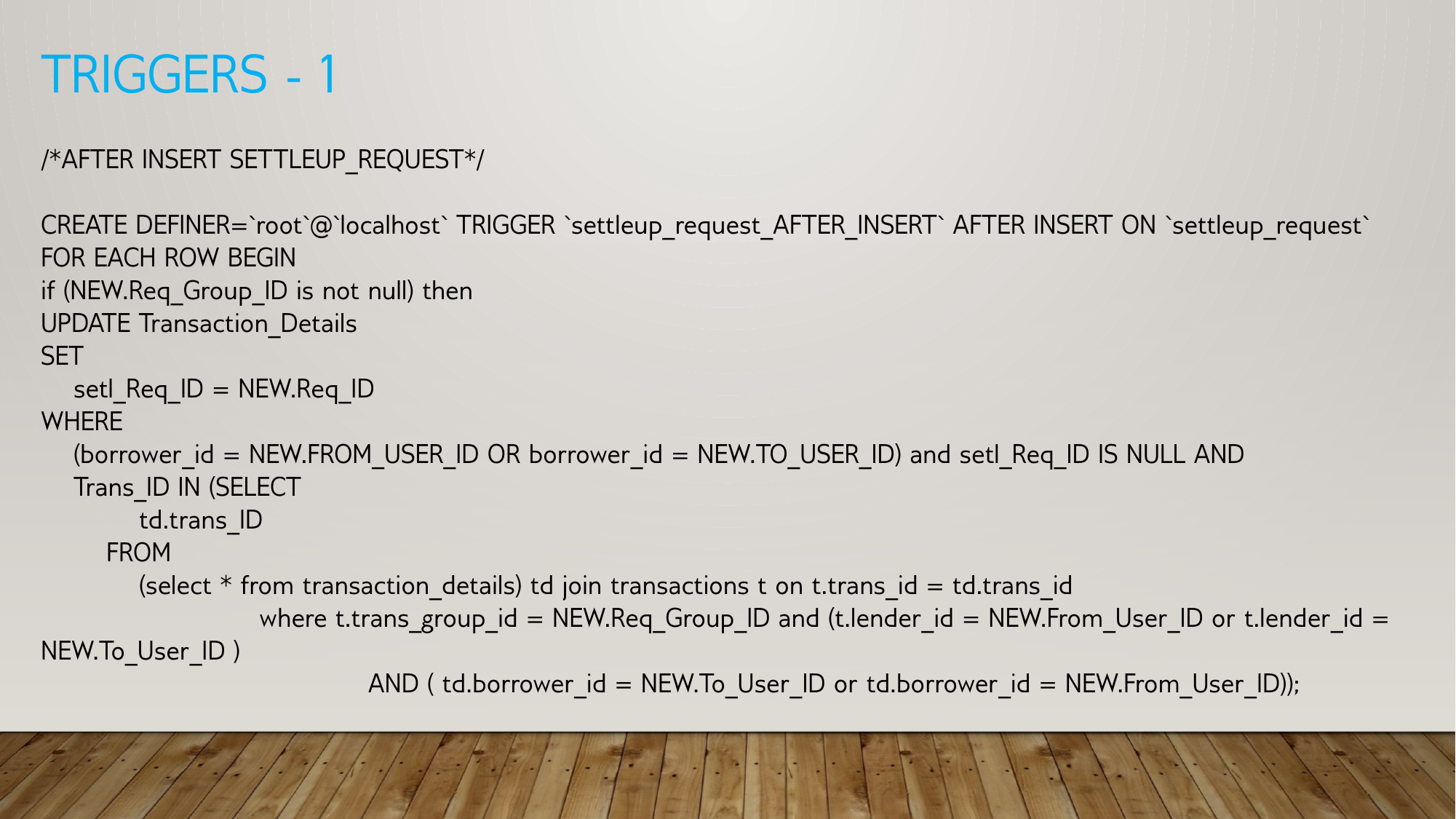

TRIGGERS - 1

/*AFTER INSERT SETTLEUP_REQUEST*/

CREATE DEFINER=`root`@`localhost` TRIGGER `settleup_request_AFTER_INSERT` AFTER INSERT ON `settleup_request` FOR EACH ROW BEGIN
if (NEW.Req_Group_ID is not null) then
UPDATE Transaction_Details
SET
    setl_Req_ID = NEW.Req_ID
WHERE
    (borrower_id = NEW.FROM_USER_ID OR borrower_id = NEW.TO_USER_ID) and setl_Req_ID IS NULL AND
    Trans_ID IN (SELECT
            td.trans_ID
        FROM
            (select * from transaction_details) td join transactions t on t.trans_id = td.trans_id
		where t.trans_group_id = NEW.Req_Group_ID and (t.lender_id = NEW.From_User_ID or t.lender_id = NEW.To_User_ID )
			AND ( td.borrower_id = NEW.To_User_ID or td.borrower_id = NEW.From_User_ID));